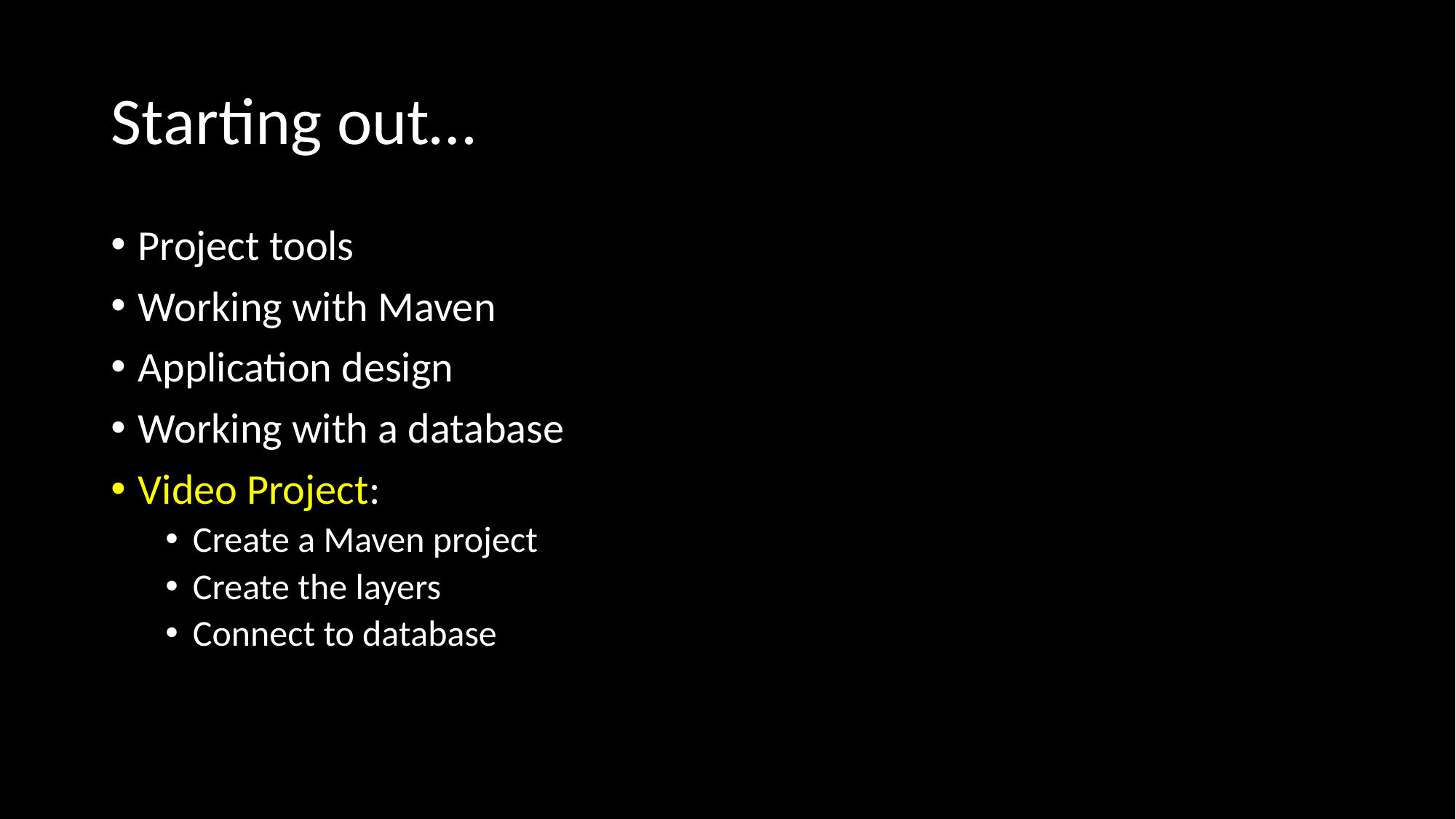

# Starting out…
Project tools
Working with Maven
Application design
Working with a database
Video Project:
Create a Maven project
Create the layers
Connect to database